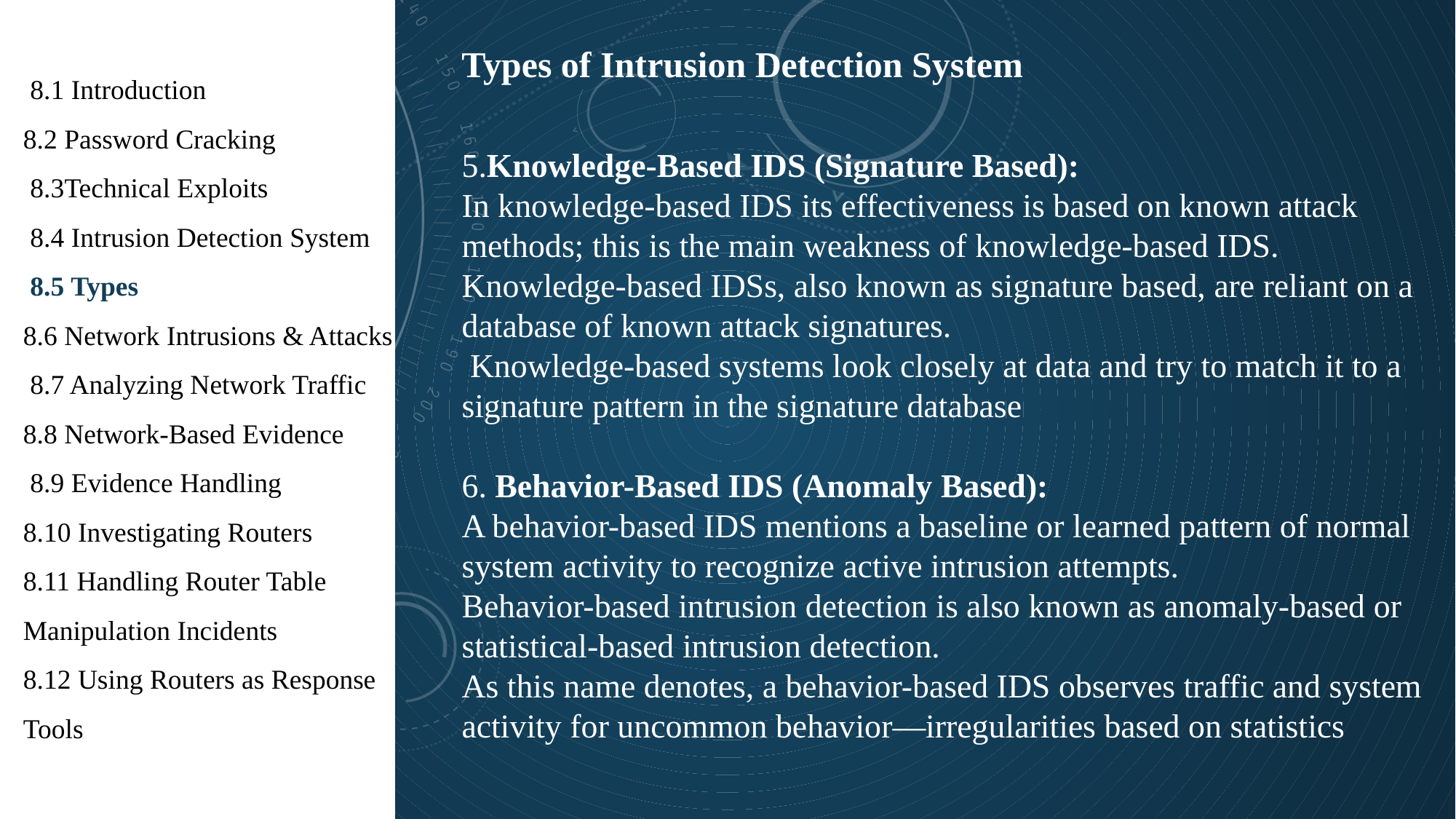

1
Types of Intrusion Detection System

 8.1 Introduction
8.2 Password Cracking
 8.3Technical Exploits
 8.4 Intrusion Detection System
 8.5 Types
8.6 Network Intrusions & Attacks
 8.7 Analyzing Network Traffic
8.8 Network-Based Evidence
 8.9 Evidence Handling
8.10 Investigating Routers
8.11 Handling Router Table Manipulation Incidents
8.12 Using Routers as Response Tools
5.Knowledge-Based IDS (Signature Based):
In knowledge-based IDS its effectiveness is based on known attack methods; this is the main weakness of knowledge-based IDS.
Knowledge-based IDSs, also known as signature based, are reliant on a database of known attack signatures.
 Knowledge-based systems look closely at data and try to match it to a signature pattern in the signature database

6. Behavior-Based IDS (Anomaly Based):
A behavior-based IDS mentions a baseline or learned pattern of normal system activity to recognize active intrusion attempts.
Behavior-based intrusion detection is also known as anomaly-based or statistical-based intrusion detection.
As this name denotes, a behavior-based IDS observes traffic and system activity for uncommon behavior—irregularities based on statistics